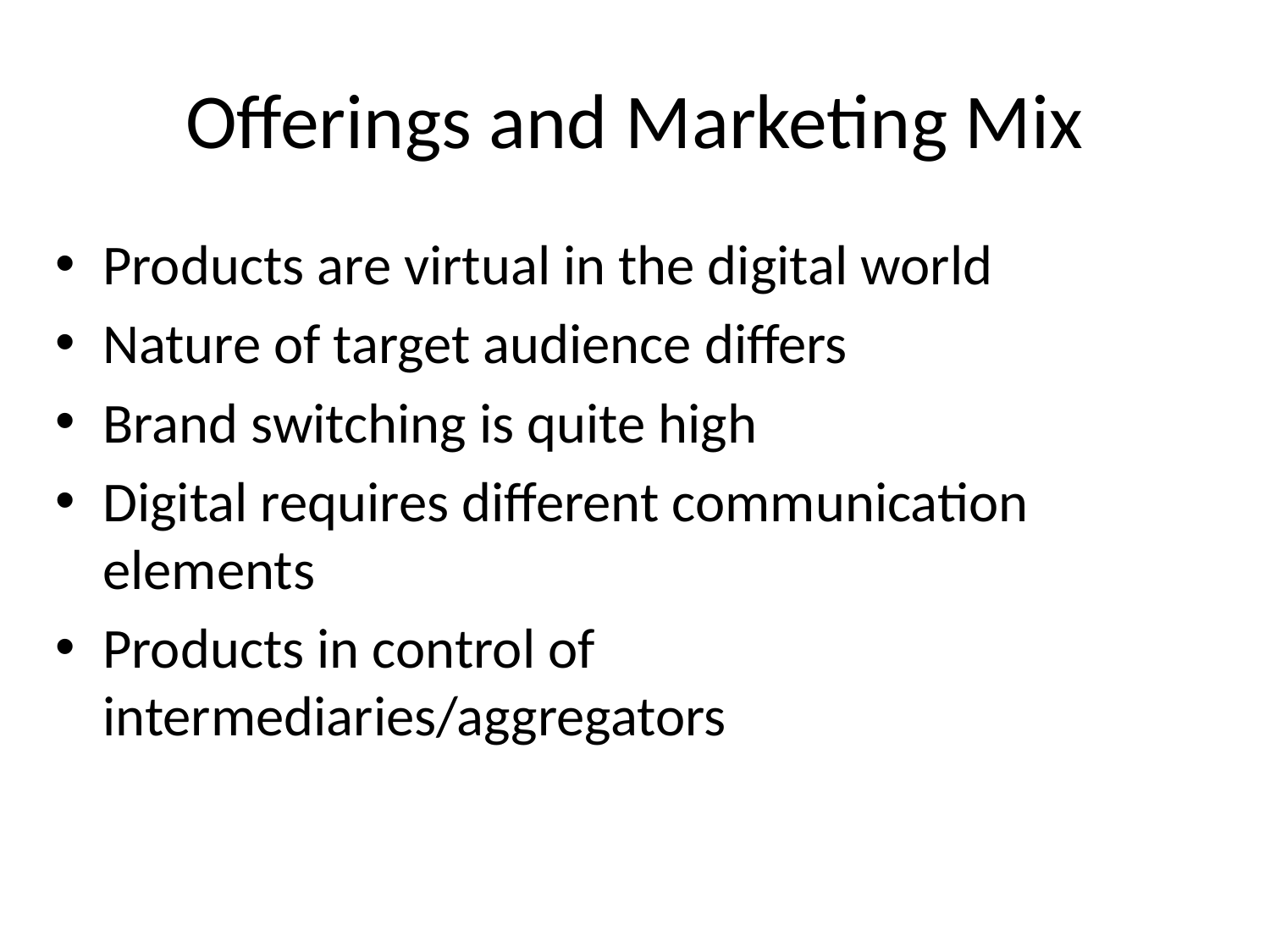

# Offerings and Marketing Mix
Products are virtual in the digital world
Nature of target audience differs
Brand switching is quite high
Digital requires different communication elements
Products in control of intermediaries/aggregators